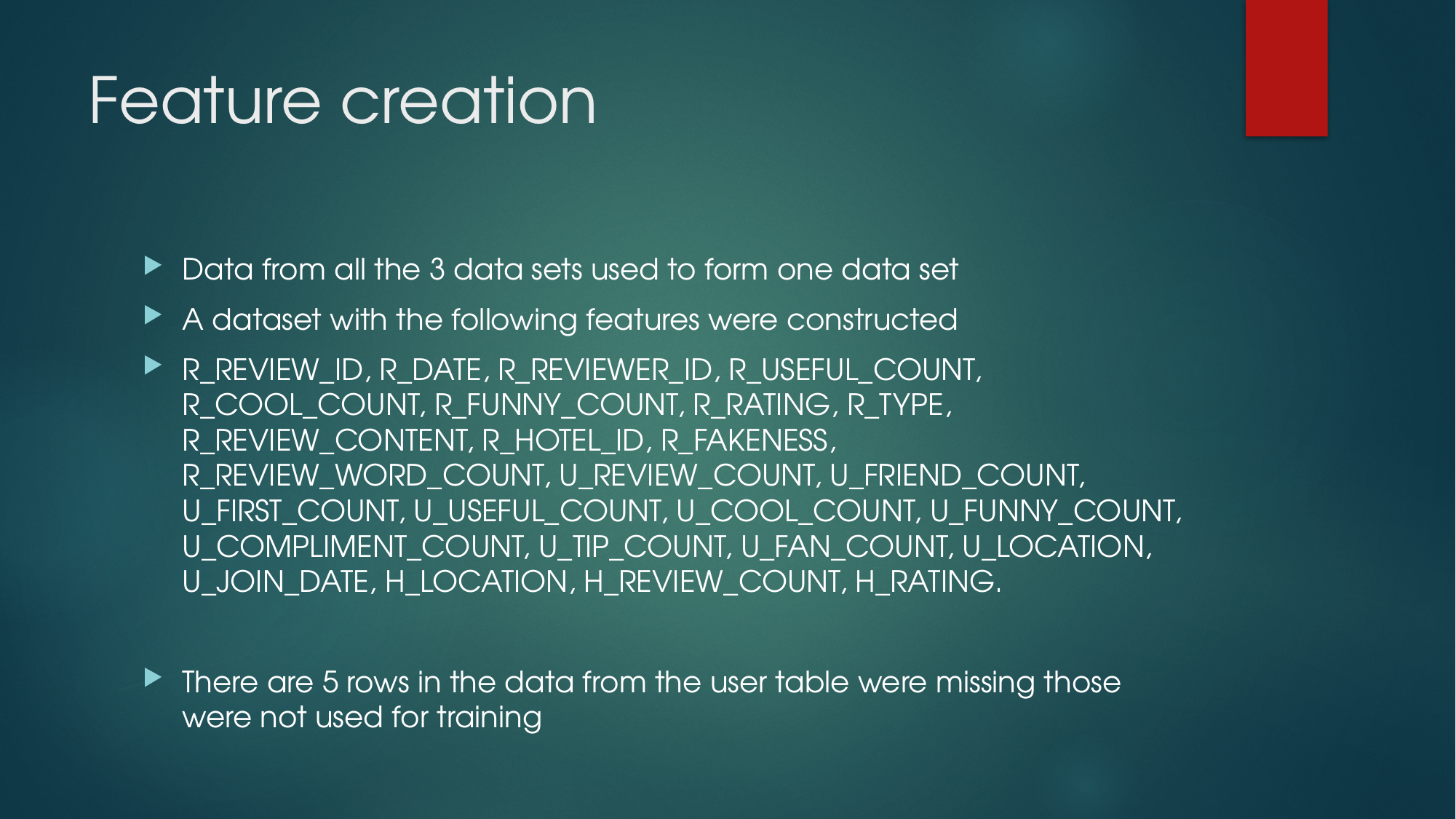

# Feature creation
Data from all the 3 data sets used to form one data set
A dataset with the following features were constructed
R_REVIEW_ID, R_DATE, R_REVIEWER_ID, R_USEFUL_COUNT, R_COOL_COUNT, R_FUNNY_COUNT, R_RATING, R_TYPE, R_REVIEW_CONTENT, R_HOTEL_ID, R_FAKENESS, R_REVIEW_WORD_COUNT, U_REVIEW_COUNT, U_FRIEND_COUNT, U_FIRST_COUNT, U_USEFUL_COUNT, U_COOL_COUNT, U_FUNNY_COUNT, U_COMPLIMENT_COUNT, U_TIP_COUNT, U_FAN_COUNT, U_LOCATION, U_JOIN_DATE, H_LOCATION, H_REVIEW_COUNT, H_RATING.

There are 5 rows in the data from the user table were missing those were not used for training